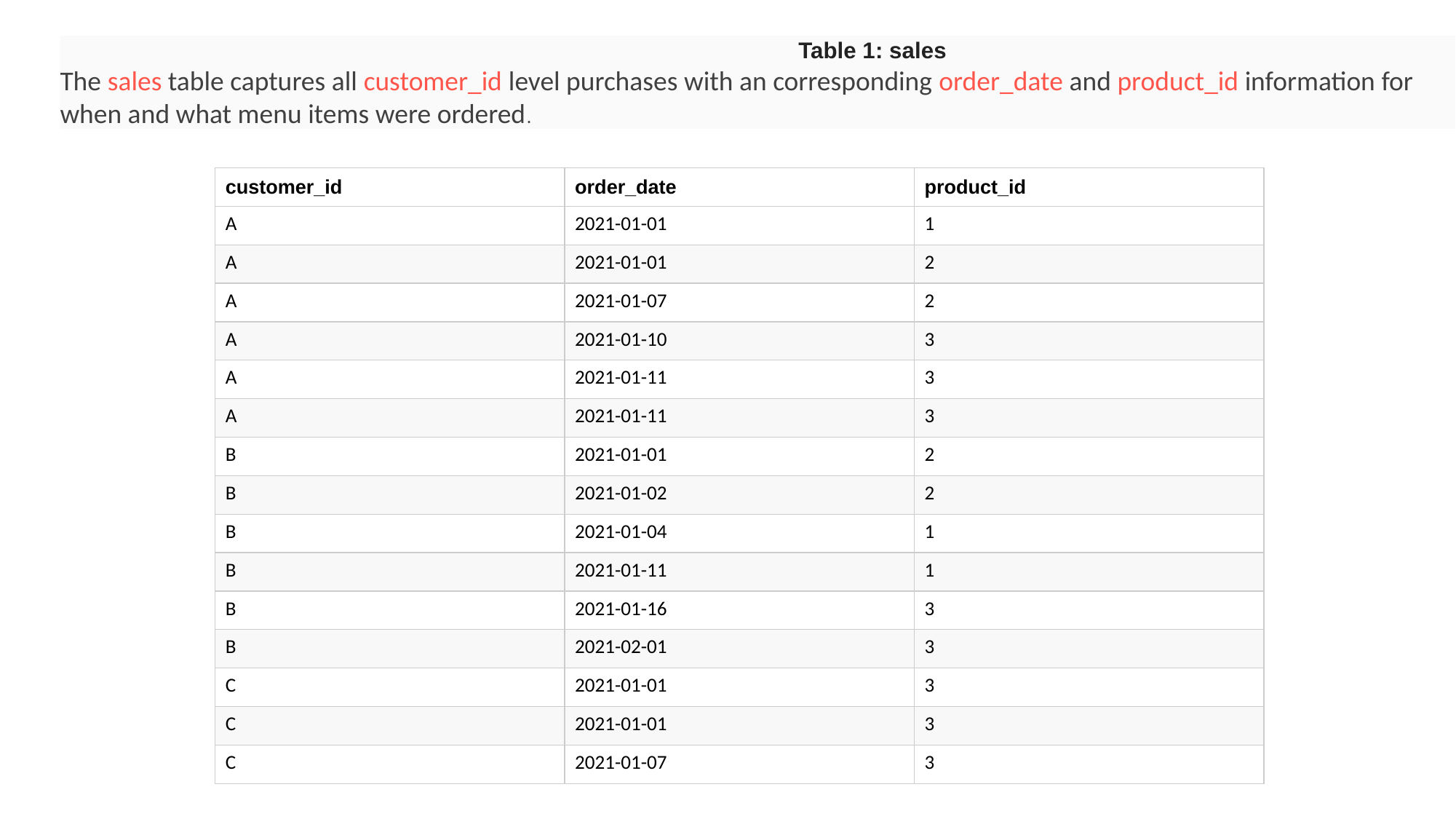

Table 1: sales
The sales table captures all customer_id level purchases with an corresponding order_date and product_id information for when and what menu items were ordered.
| customer\_id | order\_date | product\_id |
| --- | --- | --- |
| A | 2021-01-01 | 1 |
| A | 2021-01-01 | 2 |
| A | 2021-01-07 | 2 |
| A | 2021-01-10 | 3 |
| A | 2021-01-11 | 3 |
| A | 2021-01-11 | 3 |
| B | 2021-01-01 | 2 |
| B | 2021-01-02 | 2 |
| B | 2021-01-04 | 1 |
| B | 2021-01-11 | 1 |
| B | 2021-01-16 | 3 |
| B | 2021-02-01 | 3 |
| C | 2021-01-01 | 3 |
| C | 2021-01-01 | 3 |
| C | 2021-01-07 | 3 |